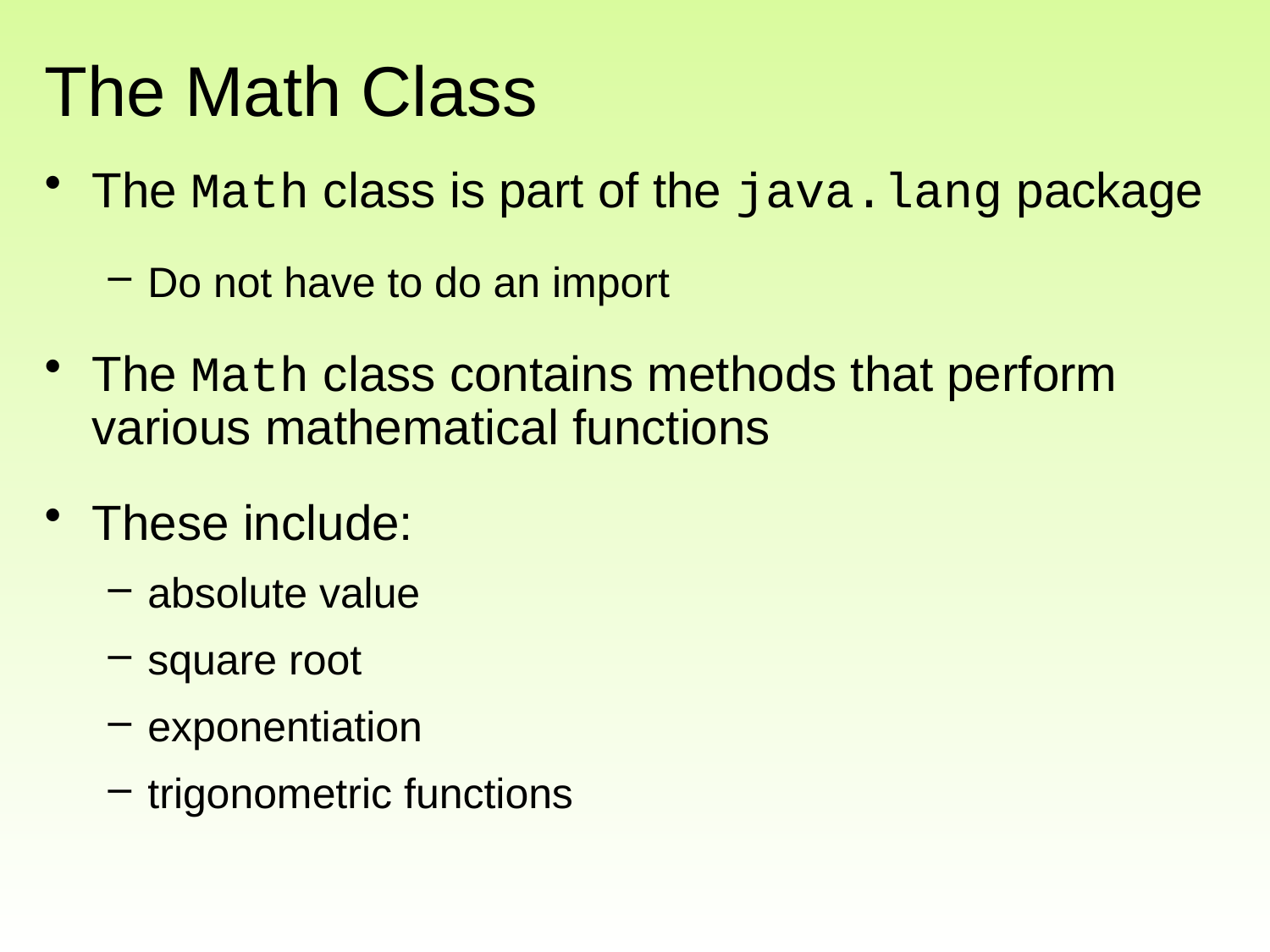

# The Math Class
The Math class is part of the java.lang package
Do not have to do an import
The Math class contains methods that perform various mathematical functions
These include:
absolute value
square root
exponentiation
trigonometric functions